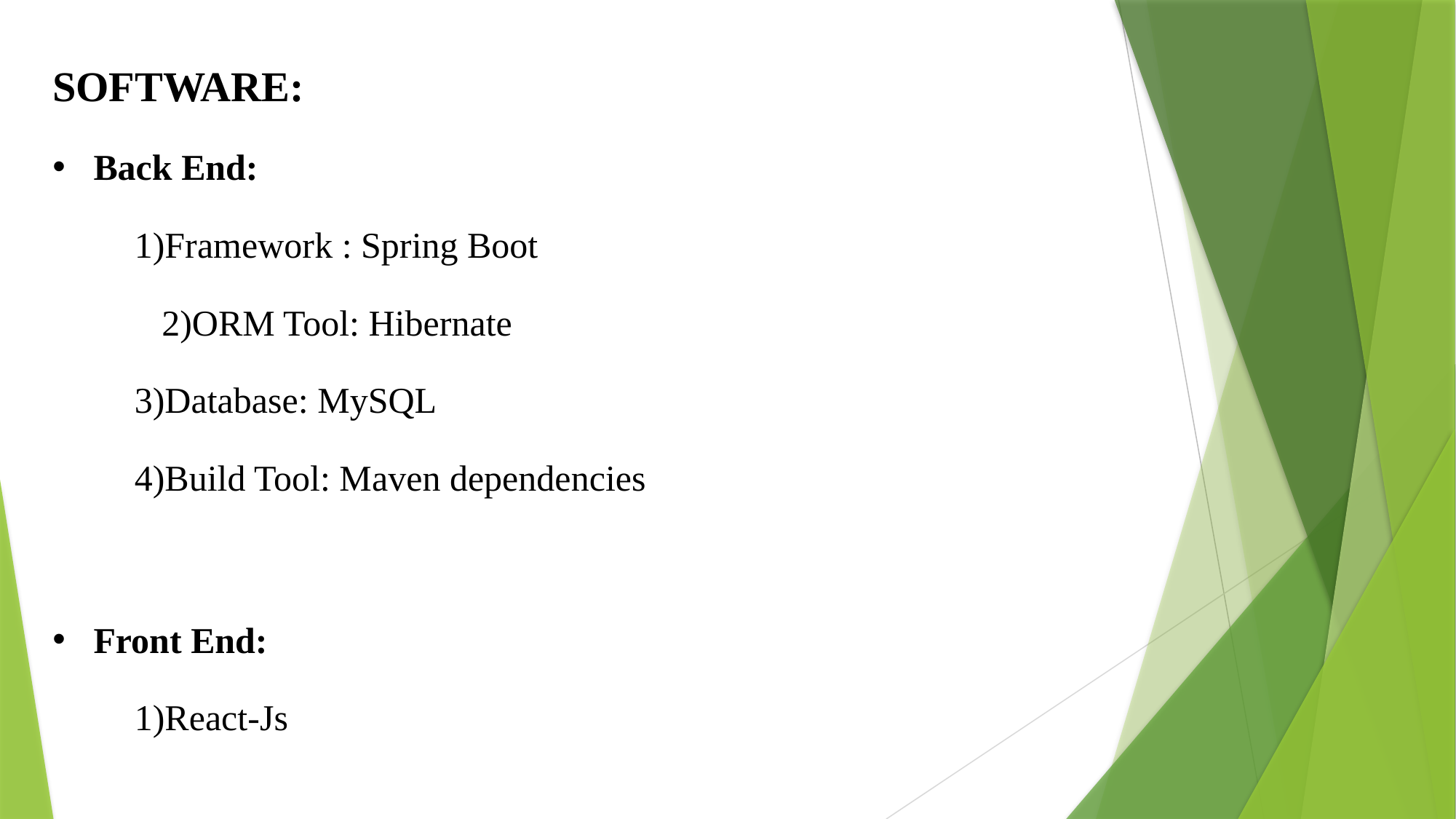

SOFTWARE:
Back End:
1)Framework : Spring Boot
      2)ORM Tool: Hibernate
3)Database: MySQL
4)Build Tool: Maven dependencies

Front End:
1)React-Js